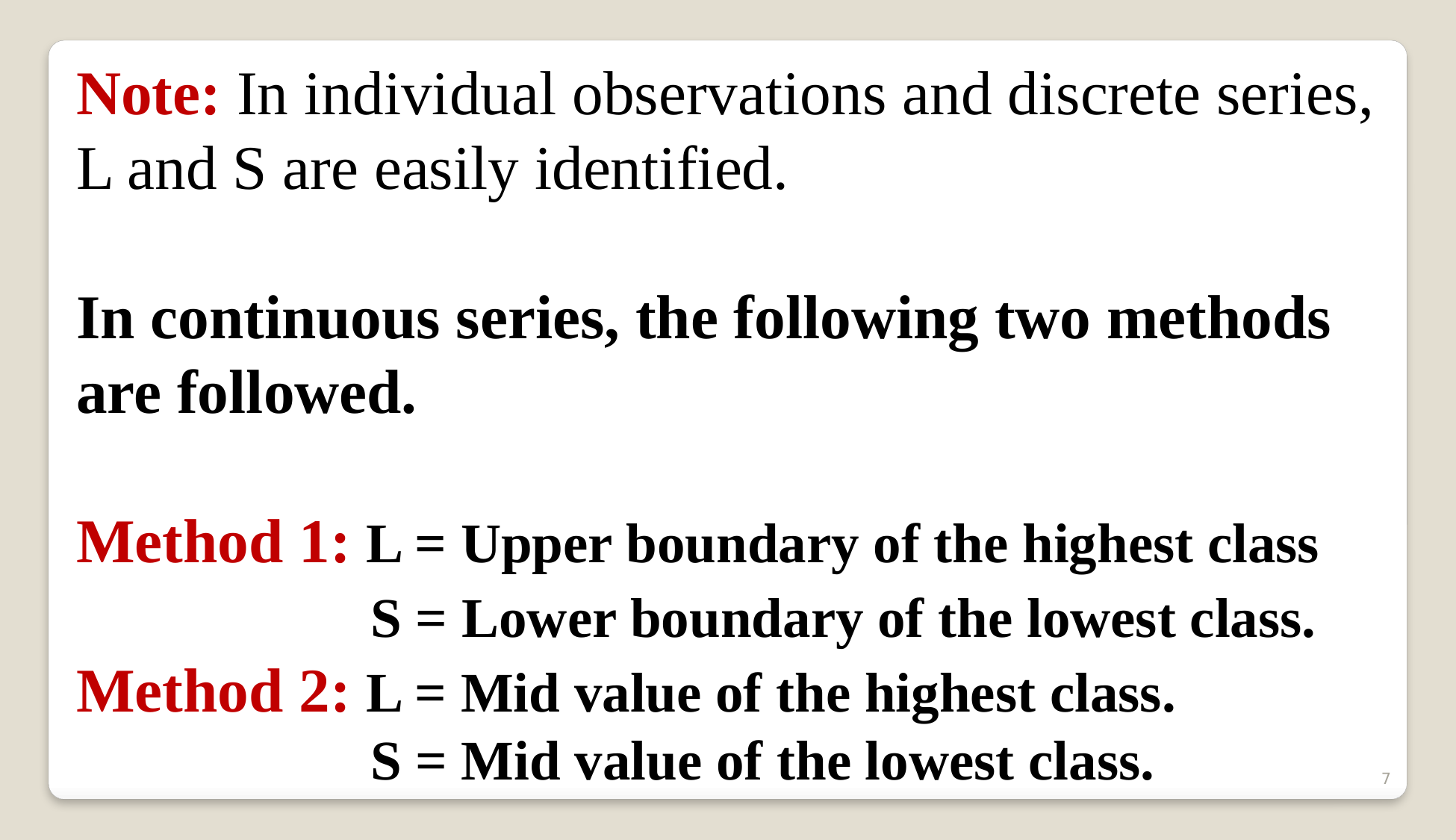

Note: In individual observations and discrete series, L and S are easily identified.

In continuous series, the following two methods are followed.

Method 1: L = Upper boundary of the highest class
                   S = Lower boundary of the lowest class.
Method 2: L = Mid value of the highest class.
                     S = Mid value of the lowest class.

7